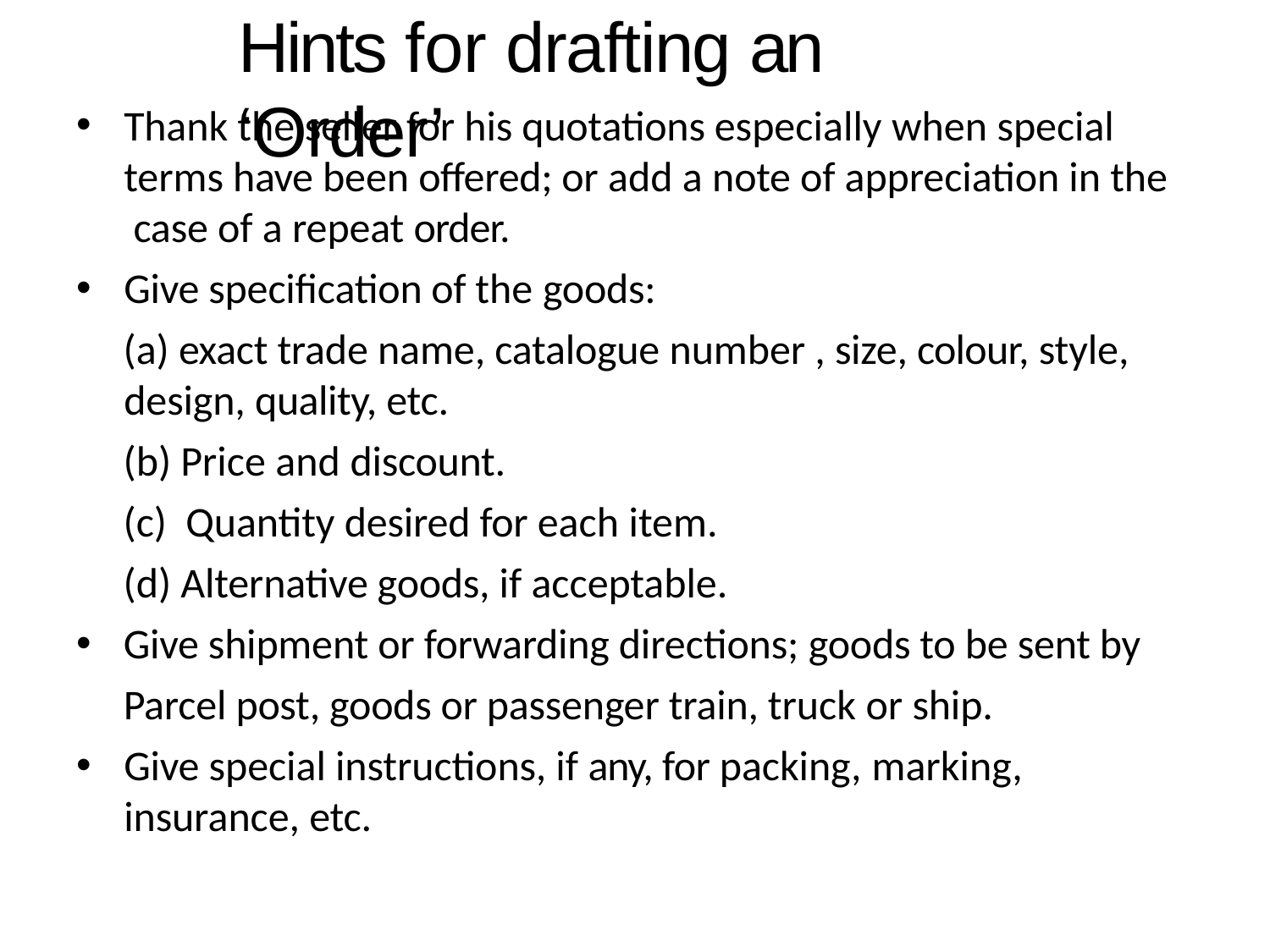

# Hints for drafting an ‘Order’
Thank the seller for his quotations especially when special  terms have been offered; or add a note of appreciation in the  case of a repeat order.
Give specification of the goods:
exact trade name, catalogue number , size, colour, style,
design, quality, etc.
Price and discount.
Quantity desired for each item.
Alternative goods, if acceptable.
Give shipment or forwarding directions; goods to be sent by  Parcel post, goods or passenger train, truck or ship.
Give special instructions, if any, for packing, marking,
insurance, etc.